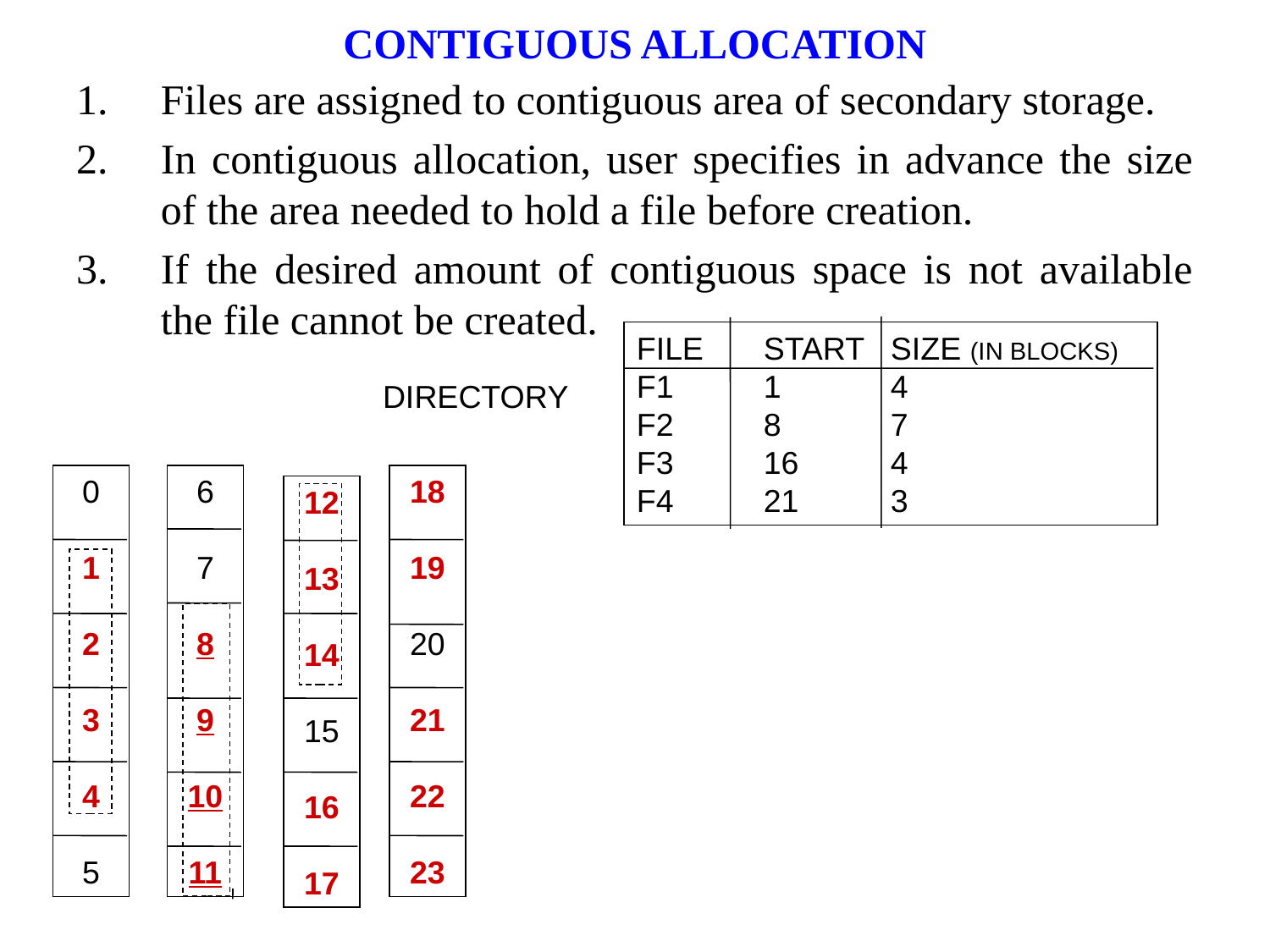

# CONTIGUOUS ALLOCATION
Files are assigned to contiguous area of secondary storage.
In contiguous allocation, user specifies in advance the size of the area needed to hold a file before creation.
If the desired amount of contiguous space is not available the file cannot be created.

FILE	START	SIZE (IN BLOCKS)
F1	1	4
F2	8	7
F3	16	4
F4	21	3

DIRECTORY
0

1

2

3

4

5
6

7

8

9

10

11
18

19

20

21

22

23
12

13

14

15

16

17